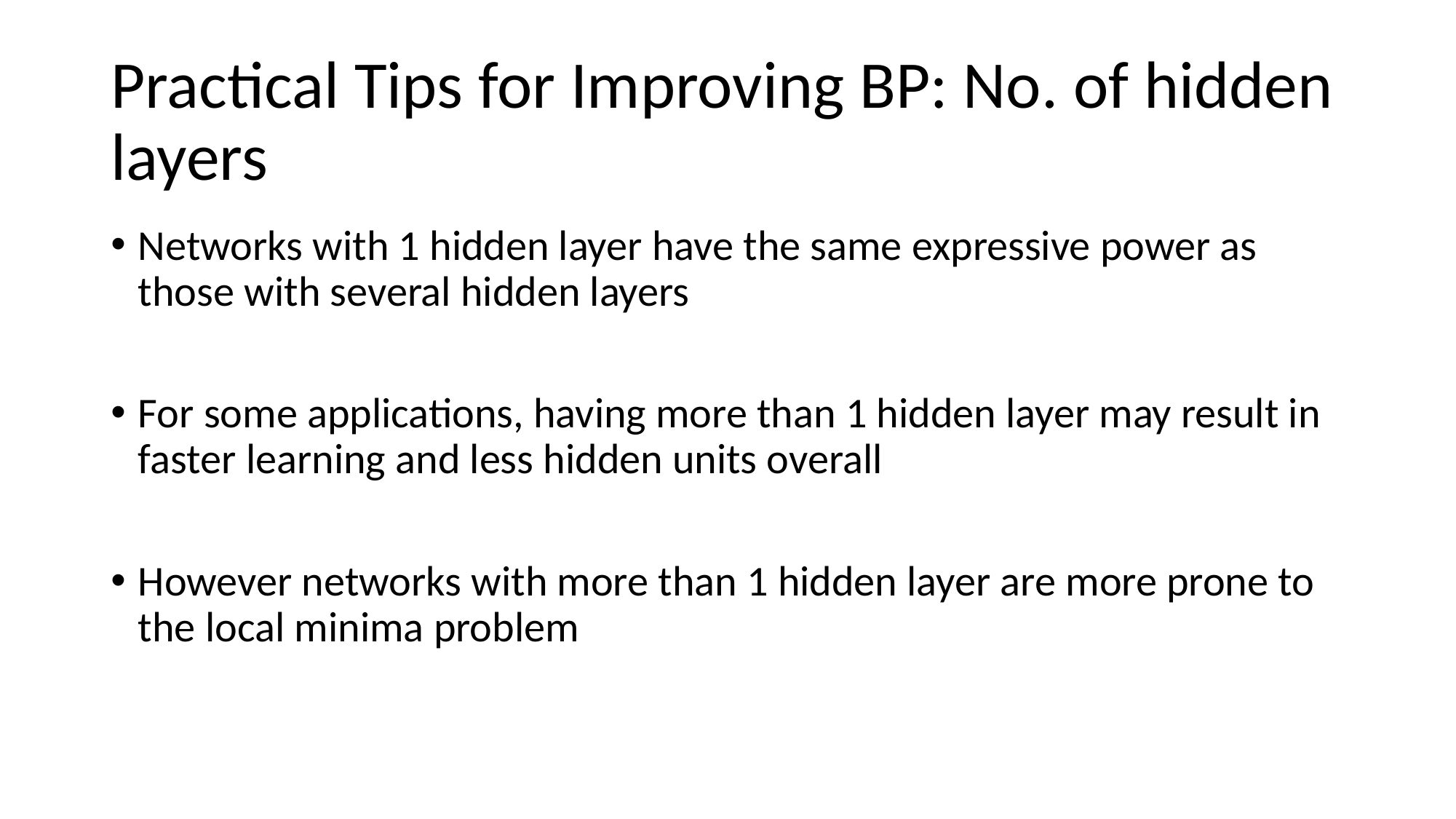

# Practical Tips for Improving BP: No. of hidden layers
Networks with 1 hidden layer have the same expressive power as those with several hidden layers

For some applications, having more than 1 hidden layer may result in faster learning and less hidden units overall

However networks with more than 1 hidden layer are more prone to the local minima problem